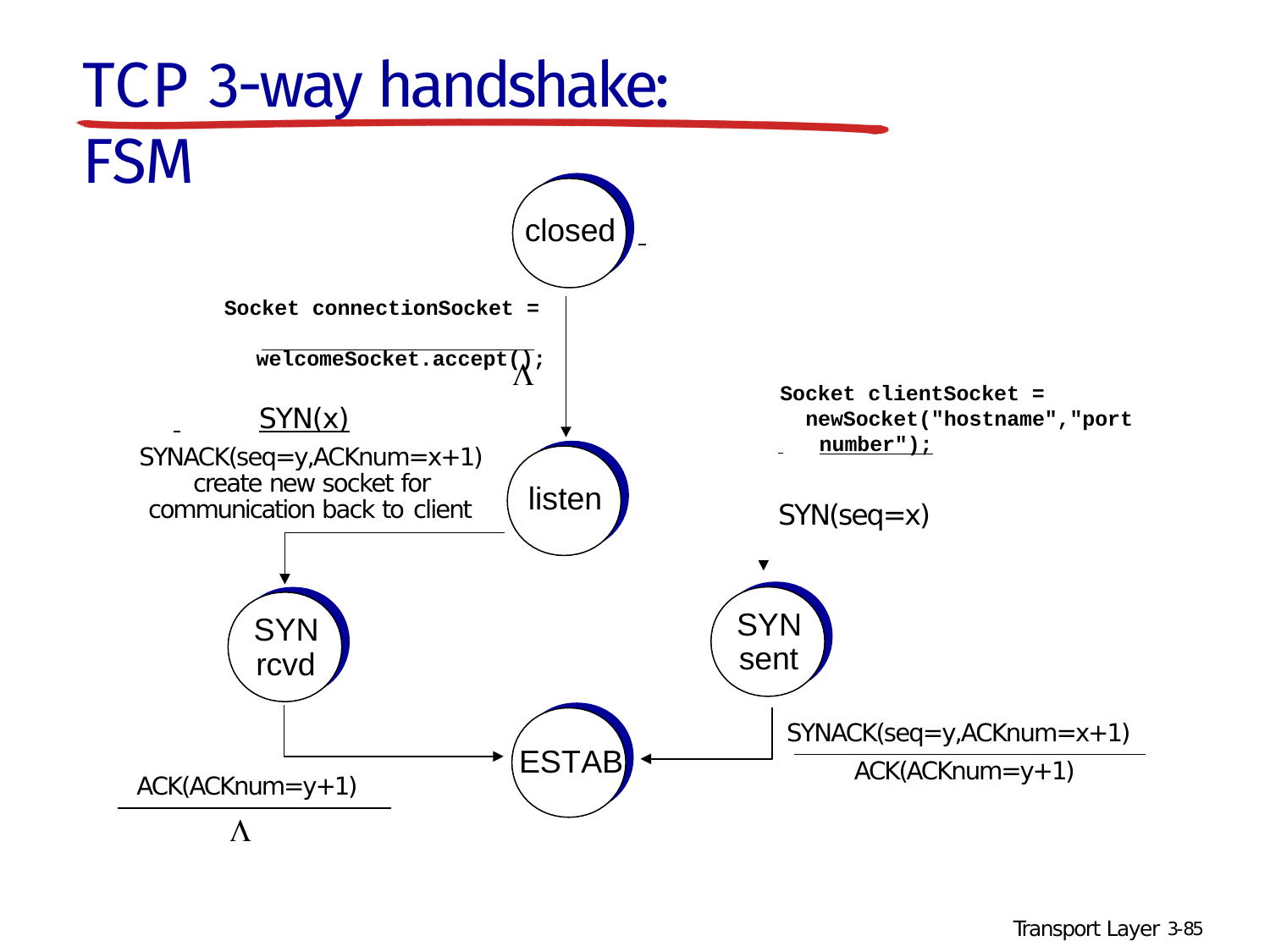

# TCP 3-way handshake: FSM

closed
Socket connectionSocket =  welcomeSocket.accept();

Λ
Socket clientSocket =  newSocket("hostname","port
 	number");
SYN(seq=x)
 	SYN(x)
SYNACK(seq=y,ACKnum=x+1)  create new socket for  communication back to client

listen

SYN
sent
SYN
rcvd

SYNACK(seq=y,ACKnum=x+1)  ACK(ACKnum=y+1)

ESTAB

ACK(ACKnum=y+1)
Λ

Transport Layer 3-85